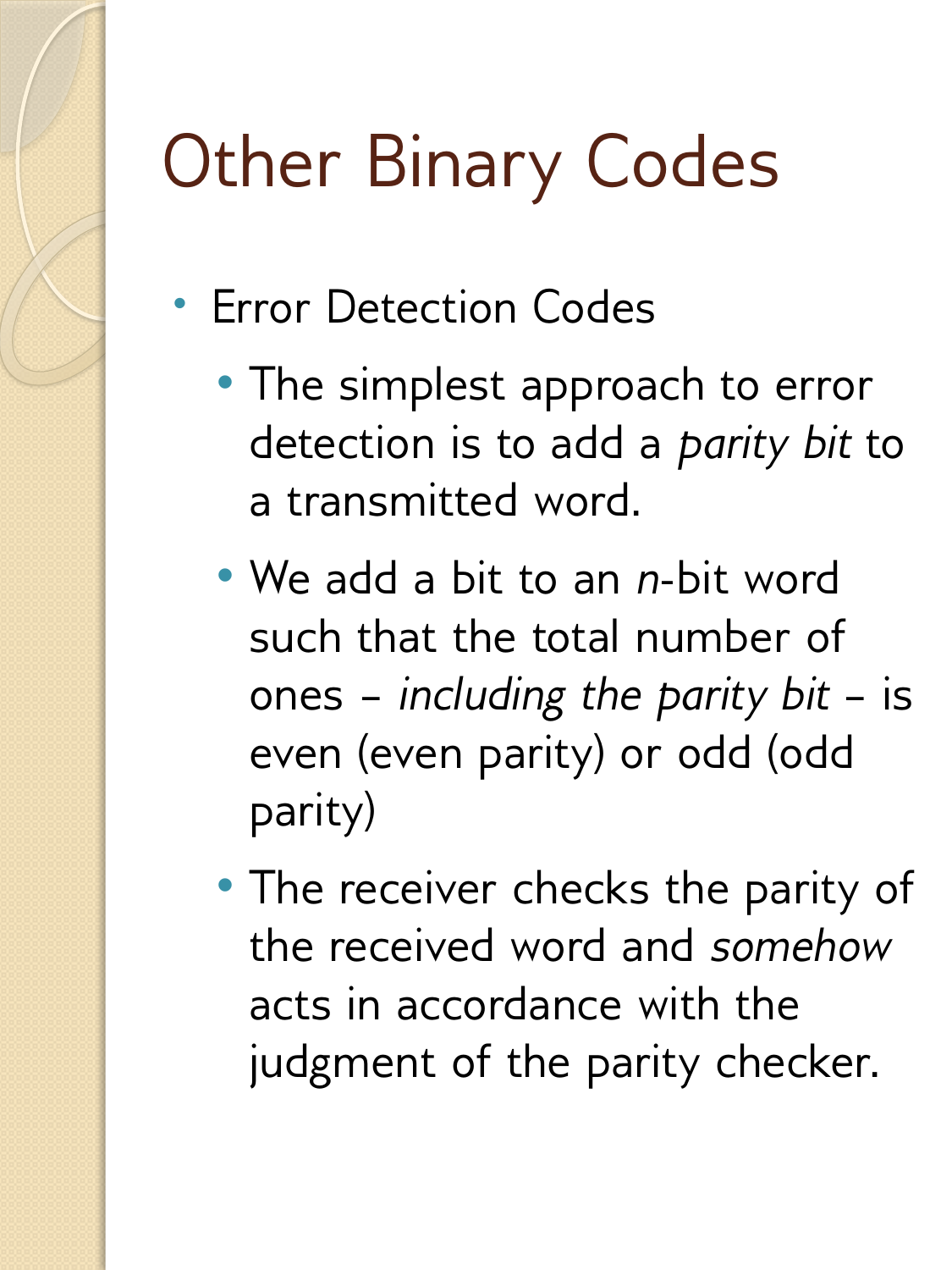

# Other Binary Codes
Error Detection Codes
The simplest approach to error detection is to add a parity bit to a transmitted word.
We add a bit to an n-bit word such that the total number of ones – including the parity bit – is even (even parity) or odd (odd parity)
The receiver checks the parity of the received word and somehow acts in accordance with the judgment of the parity checker.